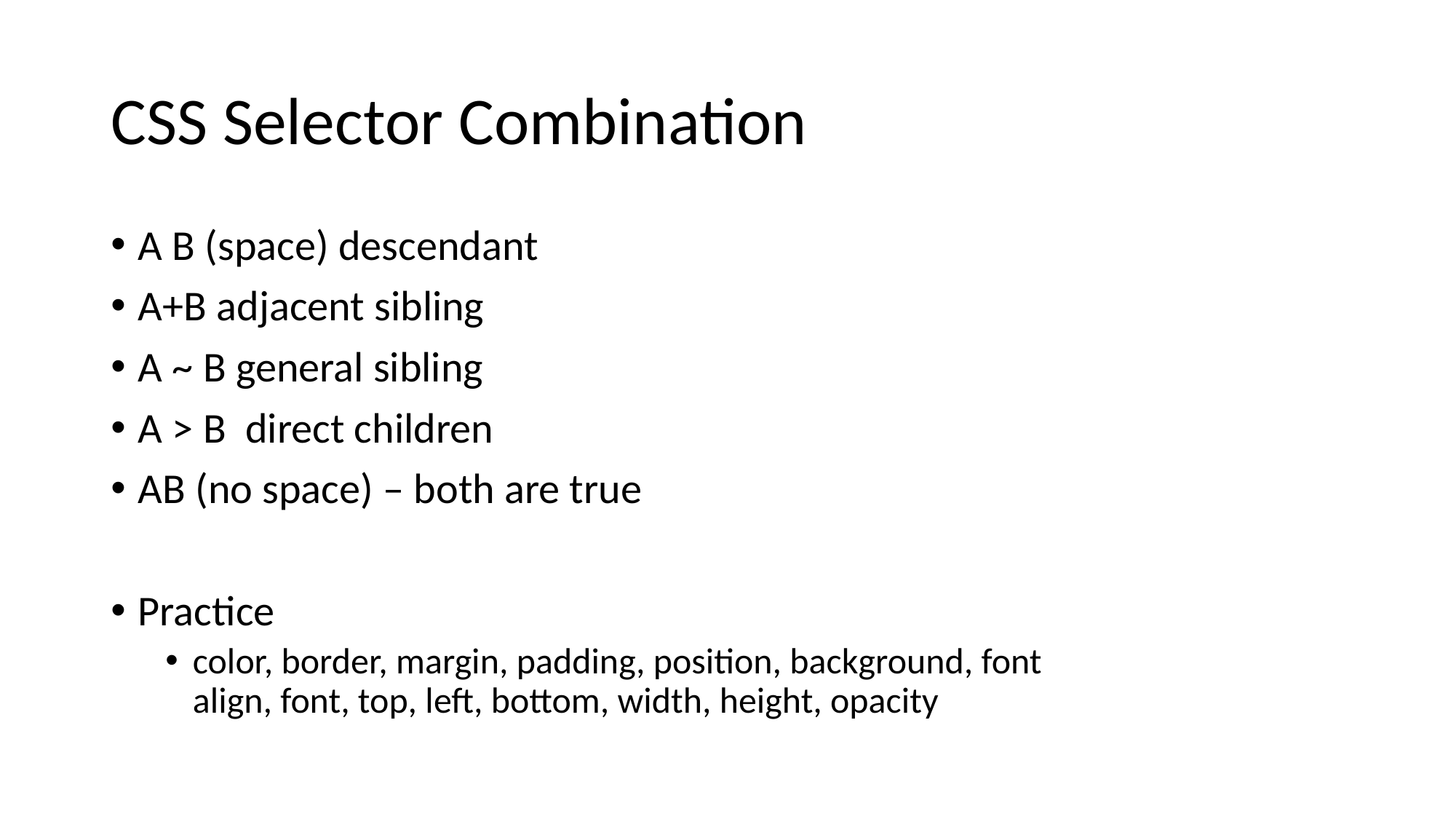

# CSS Selector Combination
A B (space) descendant
A+B adjacent sibling
A ~ B general sibling
A > B  direct children
AB (no space) – both are true

Practice
color, border, margin, padding, position, background, font
align, font, top, left, bottom, width, height, opacity